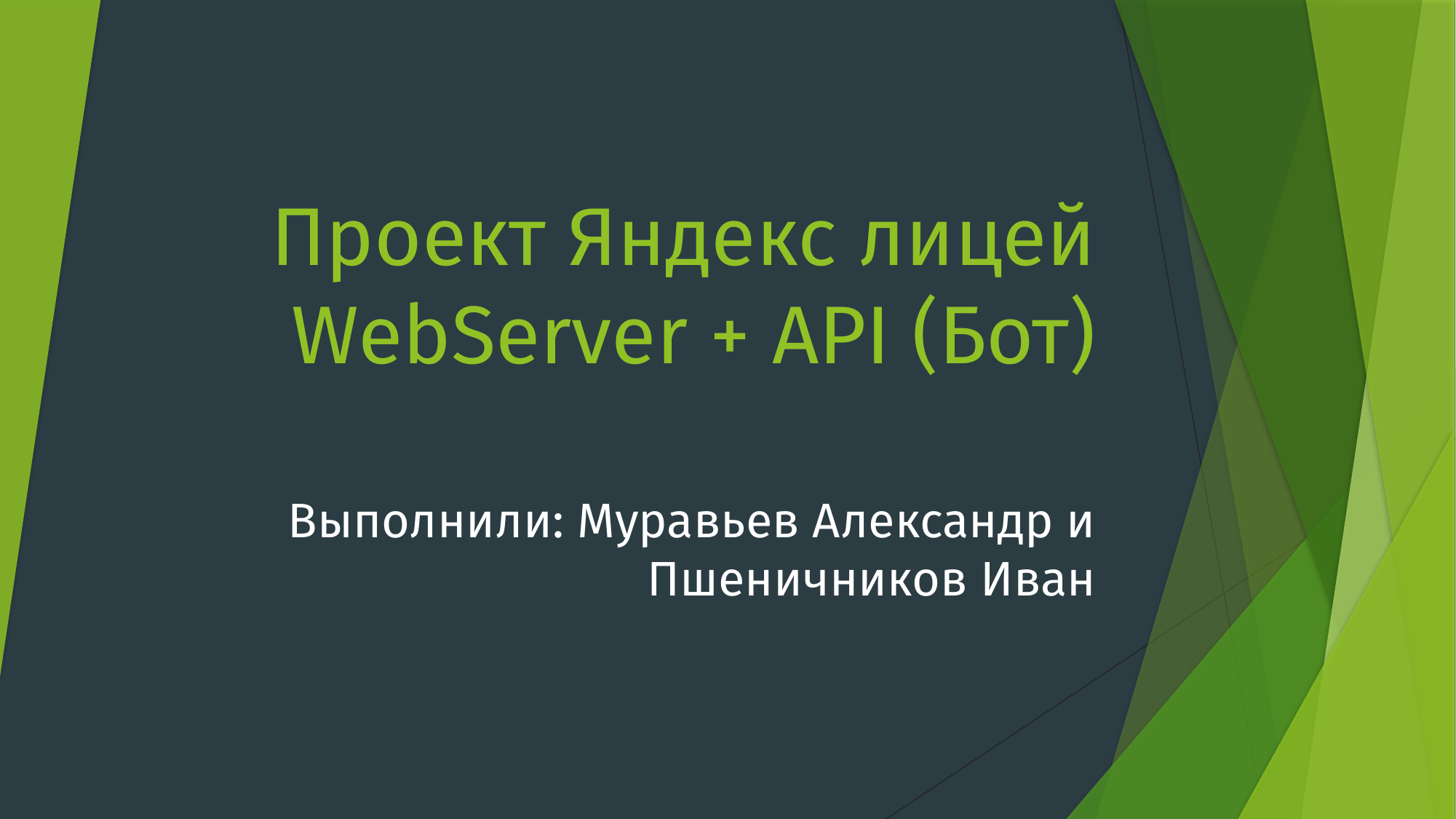

# Проект Яндекс лицей WebServer + API (Бот)
Выполнили: Муравьев Александр и Пшеничников Иван